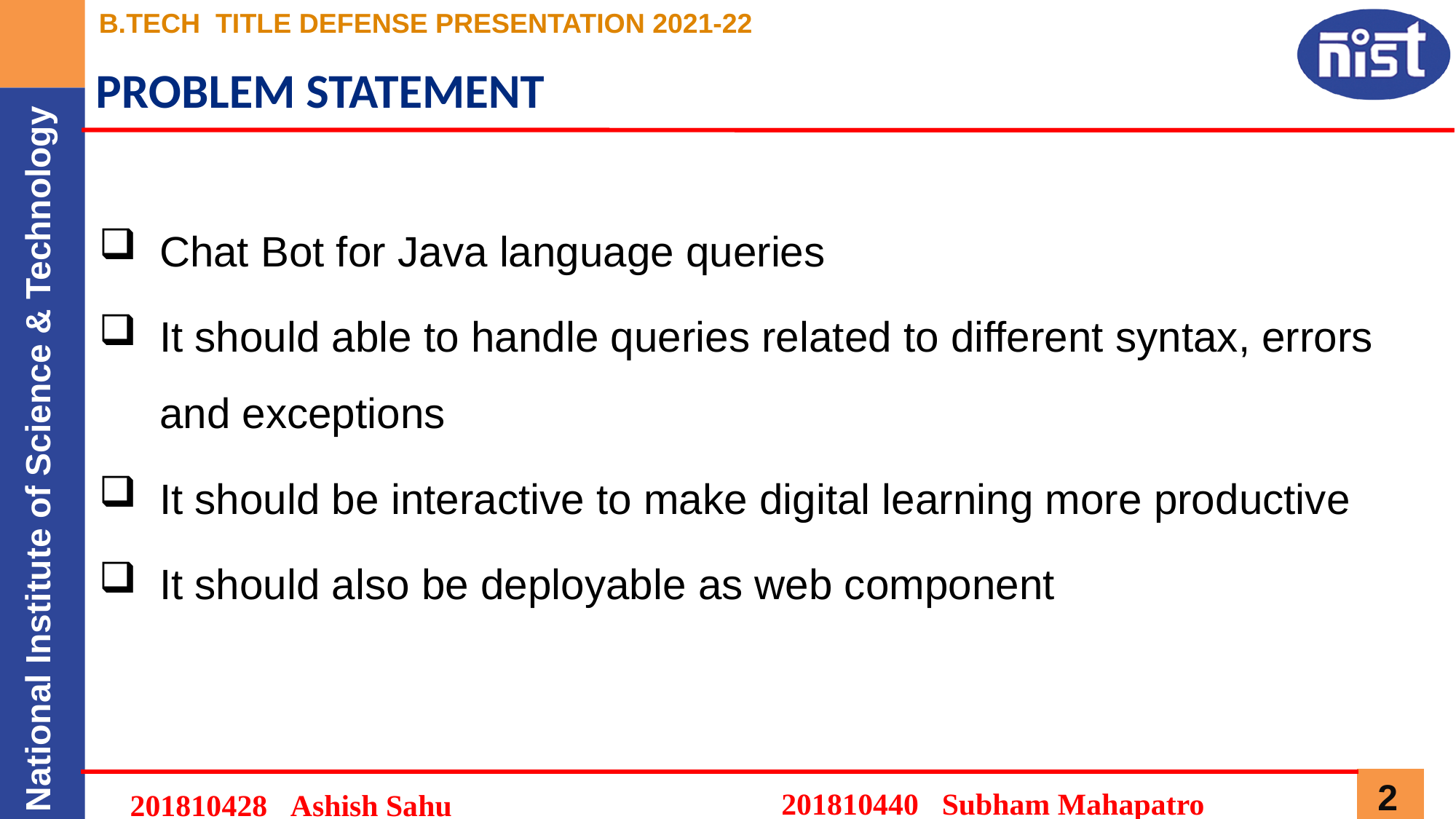

# PROBLEM STATEMENT

Chat Bot for Java language queries
It should able to handle queries related to different syntax, errors and exceptions
It should be interactive to make digital learning more productive
It should also be deployable as web component

201810440   Subham Mahapatro
201810428   Ashish Sahu